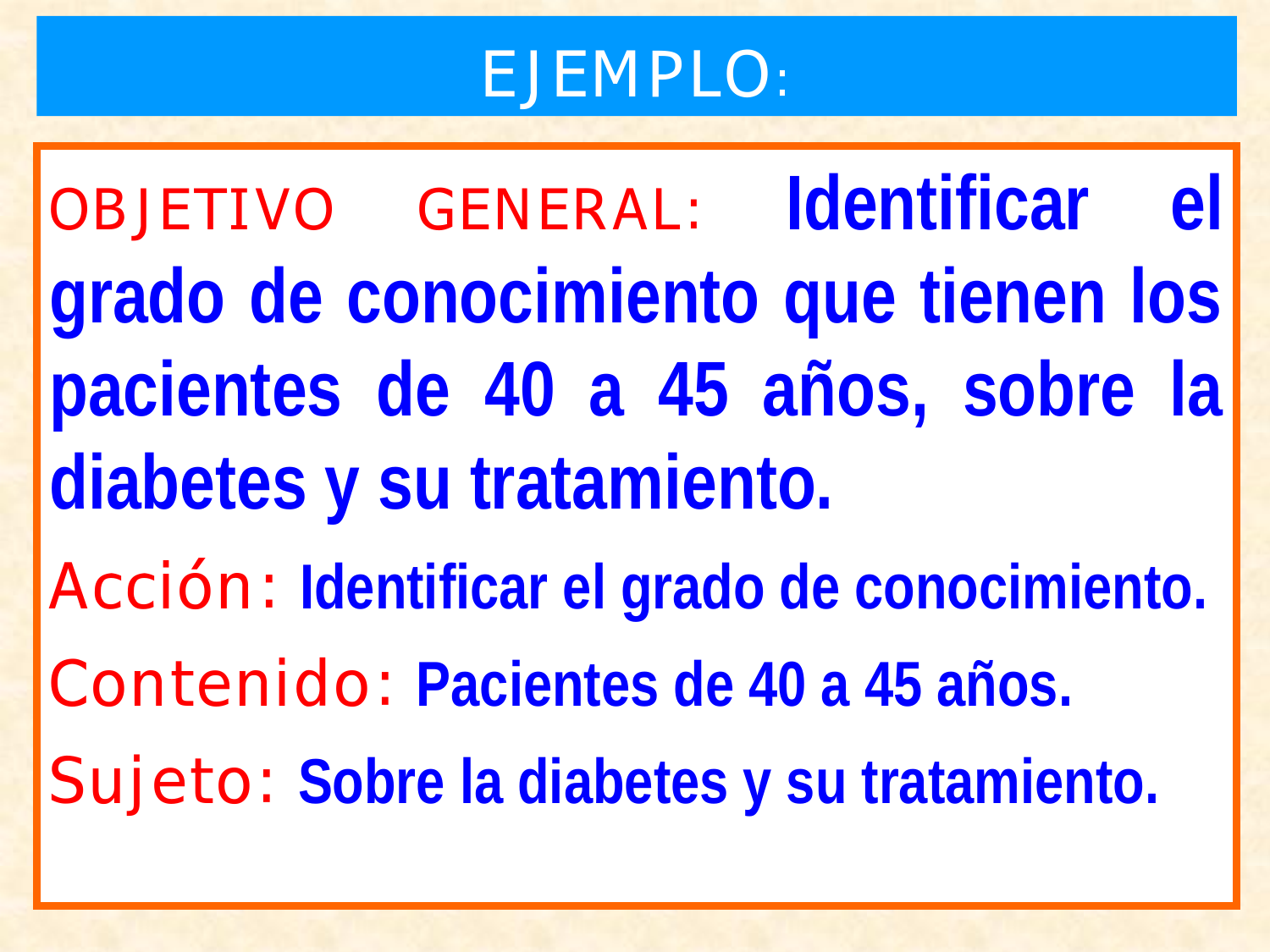

EJEMPLO:
OBJETIVO GENERAL: Identificar el grado de conocimiento que tienen los pacientes de 40 a 45 años, sobre la diabetes y su tratamiento.

Acción: Identificar el grado de conocimiento.

Contenido: Pacientes de 40 a 45 años.

Sujeto: Sobre la diabetes y su tratamiento.